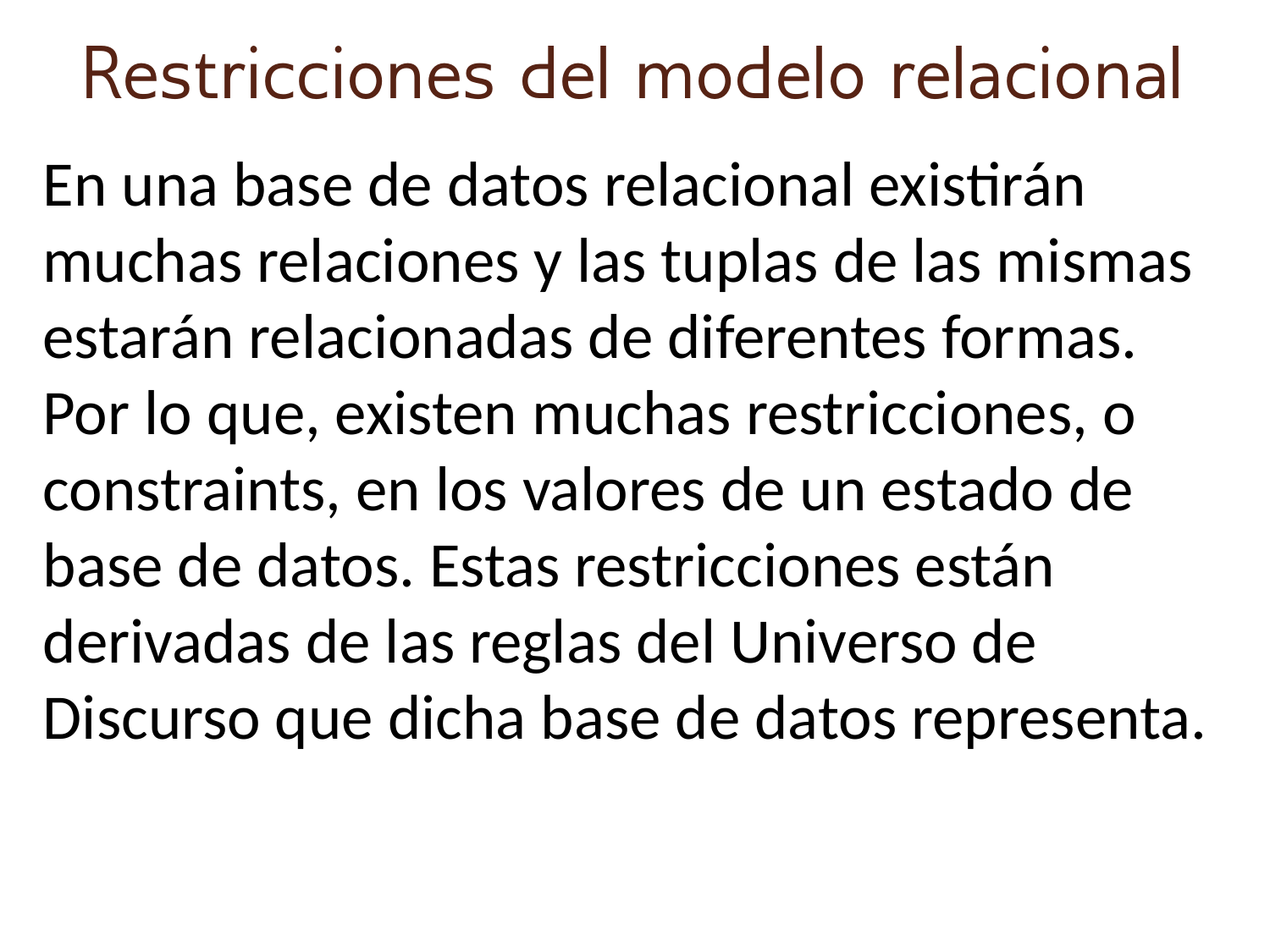

Restricciones del modelo relacional
En una base de datos relacional existirán muchas relaciones y las tuplas de las mismas estarán relacionadas de diferentes formas. Por lo que, existen muchas restricciones, o constraints, en los valores de un estado de base de datos. Estas restricciones están derivadas de las reglas del Universo de Discurso que dicha base de datos representa.